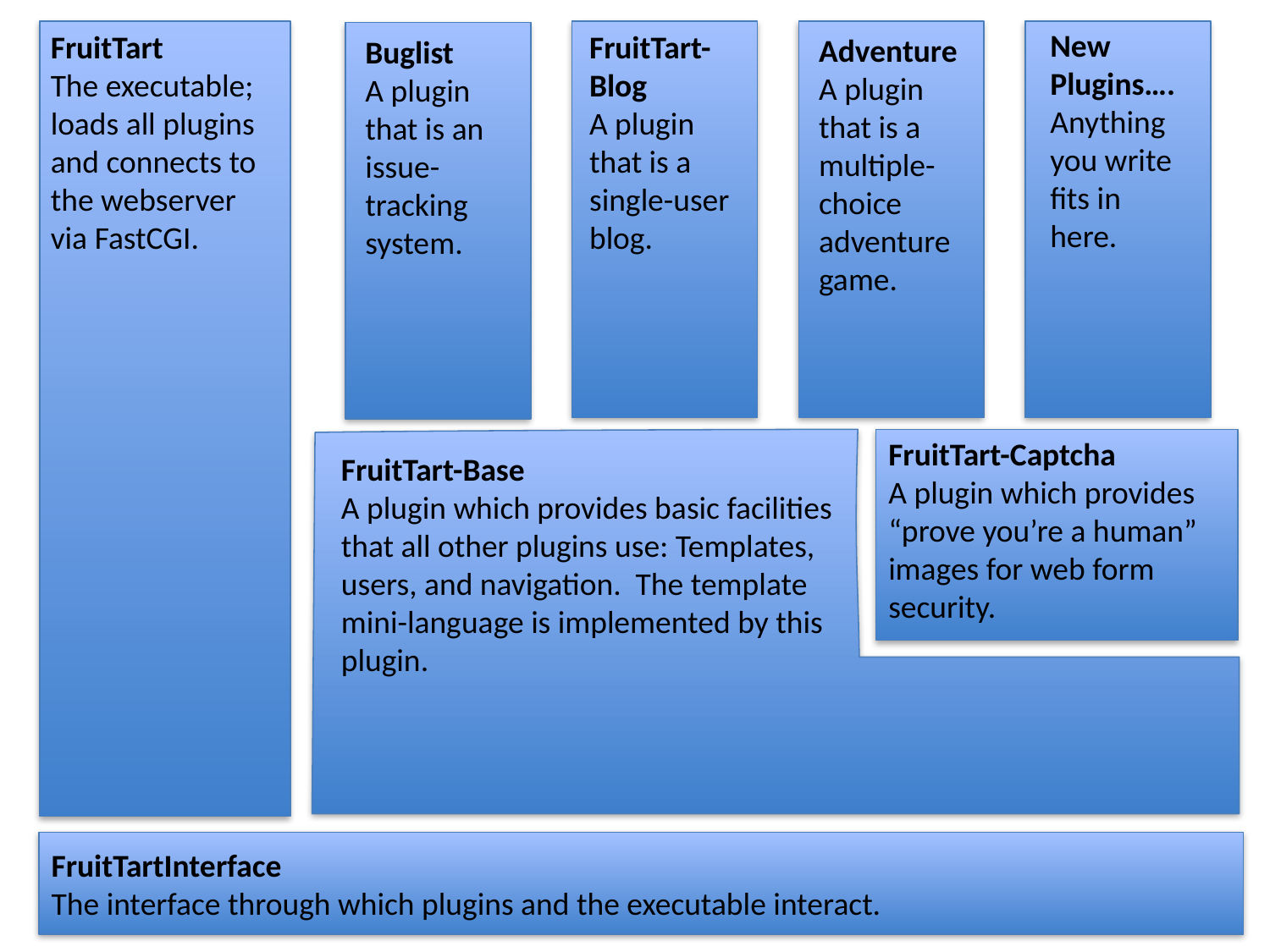

New Plugins….
Anything you write fits in here.

FruitTart-Blog
A plugin that is a single-user blog.

FruitTart
The executable; loads all plugins and connects to the webserver via FastCGI.

Adventure
A plugin that is a multiple-choice adventure game.

Buglist
A plugin that is an issue-tracking system.
FruitTart-Captcha
A plugin which provides “prove you’re a human” images for web form security.

FruitTart-Base
A plugin which provides basic facilities that all other plugins use: Templates, users, and navigation.  The template mini-language is implemented by this plugin.

FruitTartInterface
The interface through which plugins and the executable interact.